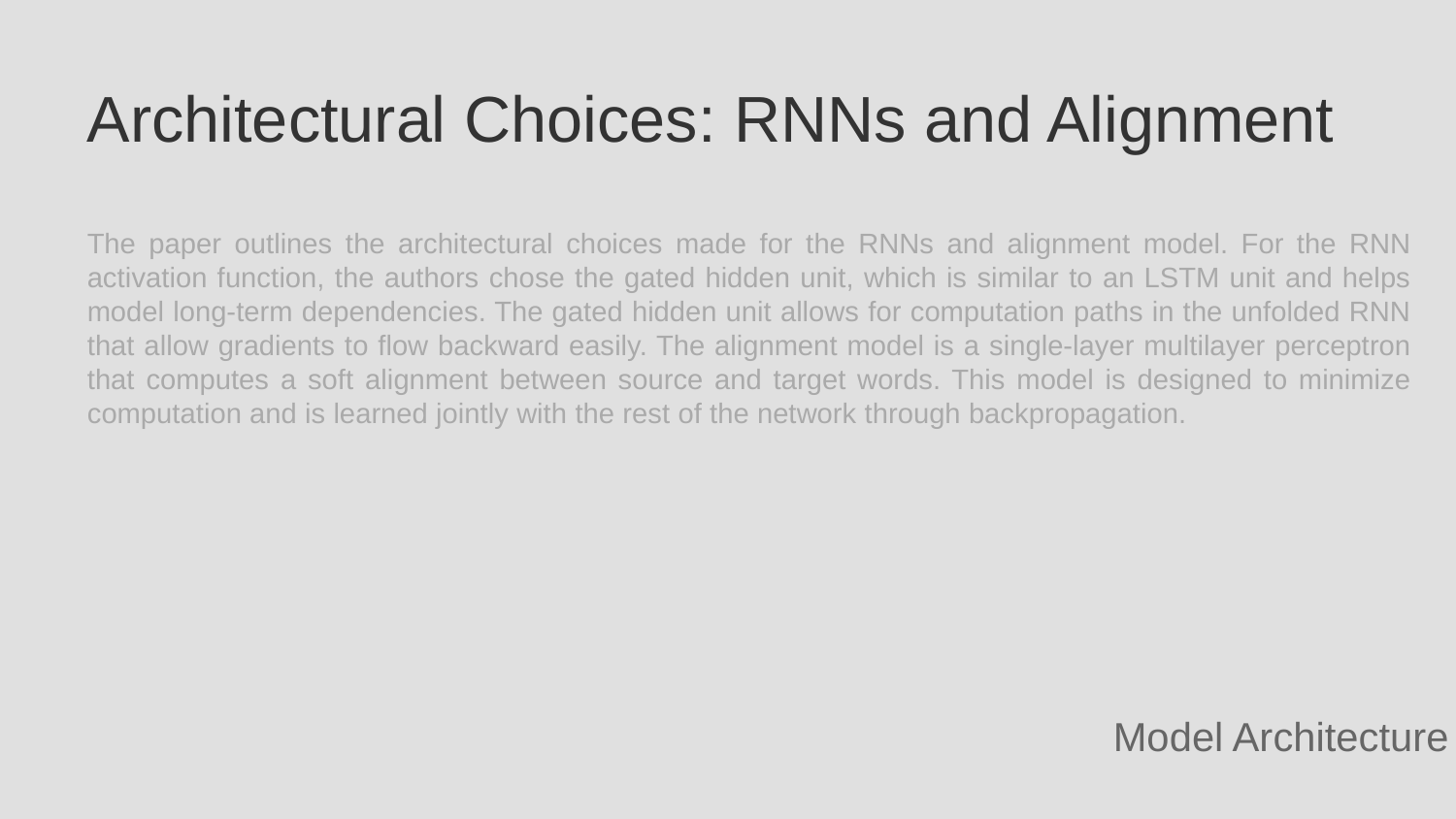

Architectural Choices: RNNs and Alignment
The paper outlines the architectural choices made for the RNNs and alignment model. For the RNN activation function, the authors chose the gated hidden unit, which is similar to an LSTM unit and helps model long-term dependencies. The gated hidden unit allows for computation paths in the unfolded RNN that allow gradients to flow backward easily. The alignment model is a single-layer multilayer perceptron that computes a soft alignment between source and target words. This model is designed to minimize computation and is learned jointly with the rest of the network through backpropagation.
Model Architecture